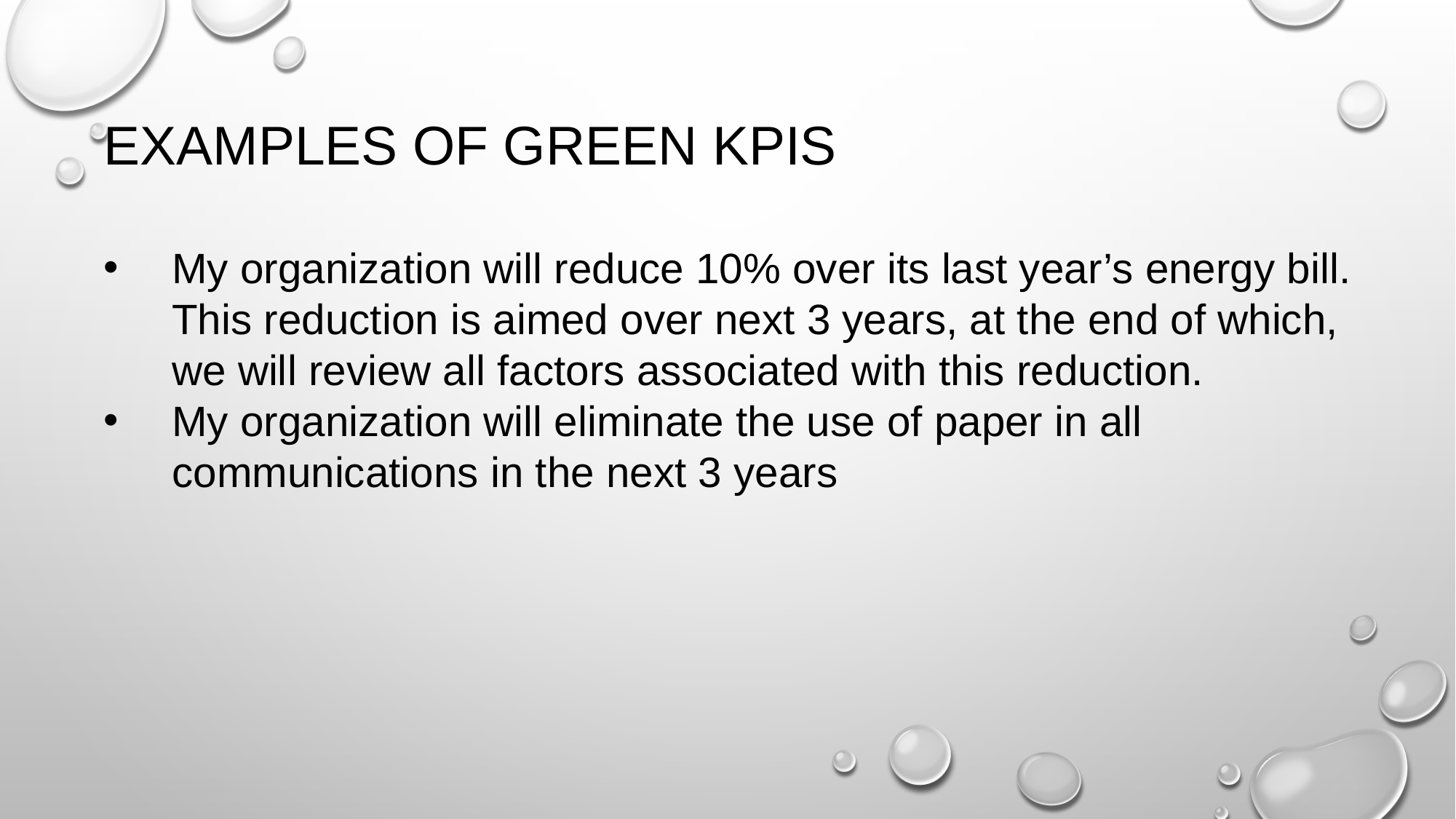

EXAMPLES OF GREEN KPIS

My organization will reduce 10% over its last year’s energy bill. This reduction is aimed over next 3 years, at the end of which, we will review all factors associated with this reduction.
My organization will eliminate the use of paper in all communications in the next 3 years